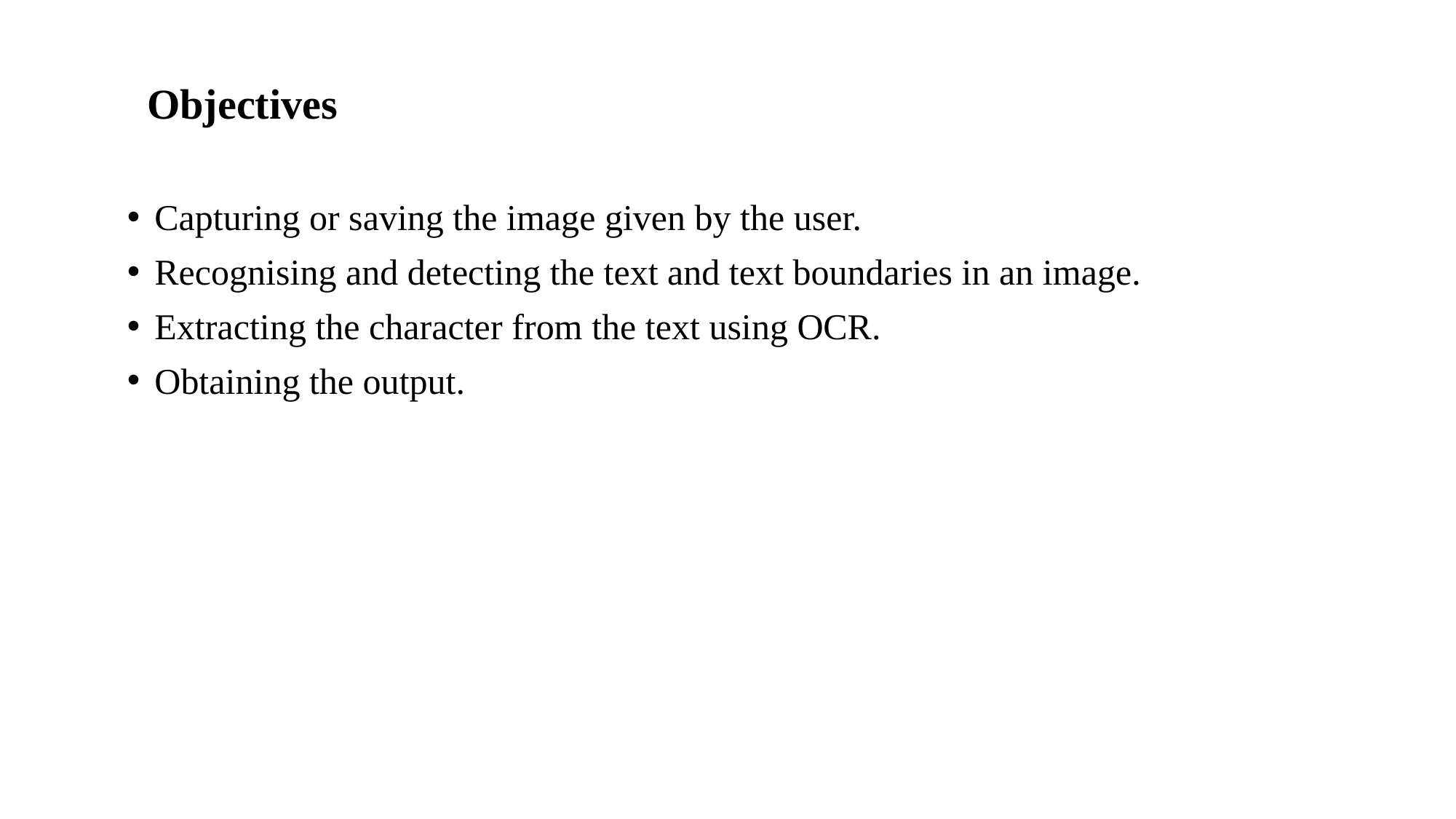

# Objectives

Capturing or saving the image given by the user.
Recognising and detecting the text and text boundaries in an image.
Extracting the character from the text using OCR.
Obtaining the output.